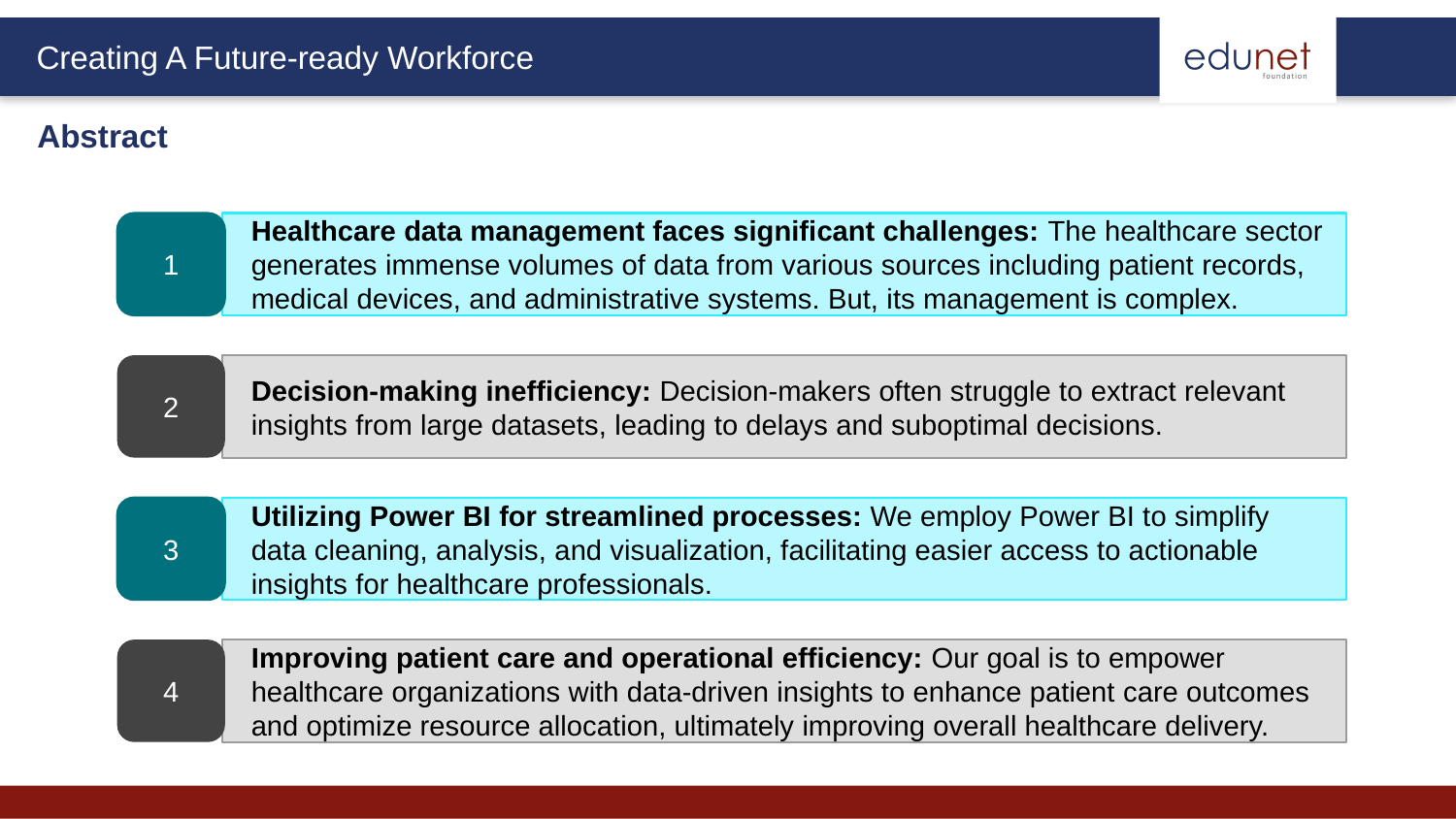

Abstract
1
Healthcare data management faces significant challenges: The healthcare sector generates immense volumes of data from various sources including patient records, medical devices, and administrative systems. But, its management is complex.
2
Decision-making inefficiency: Decision-makers often struggle to extract relevant insights from large datasets, leading to delays and suboptimal decisions.
3
Utilizing Power BI for streamlined processes: We employ Power BI to simplify data cleaning, analysis, and visualization, facilitating easier access to actionable insights for healthcare professionals.
4
Improving patient care and operational efficiency: Our goal is to empower healthcare organizations with data-driven insights to enhance patient care outcomes and optimize resource allocation, ultimately improving overall healthcare delivery.